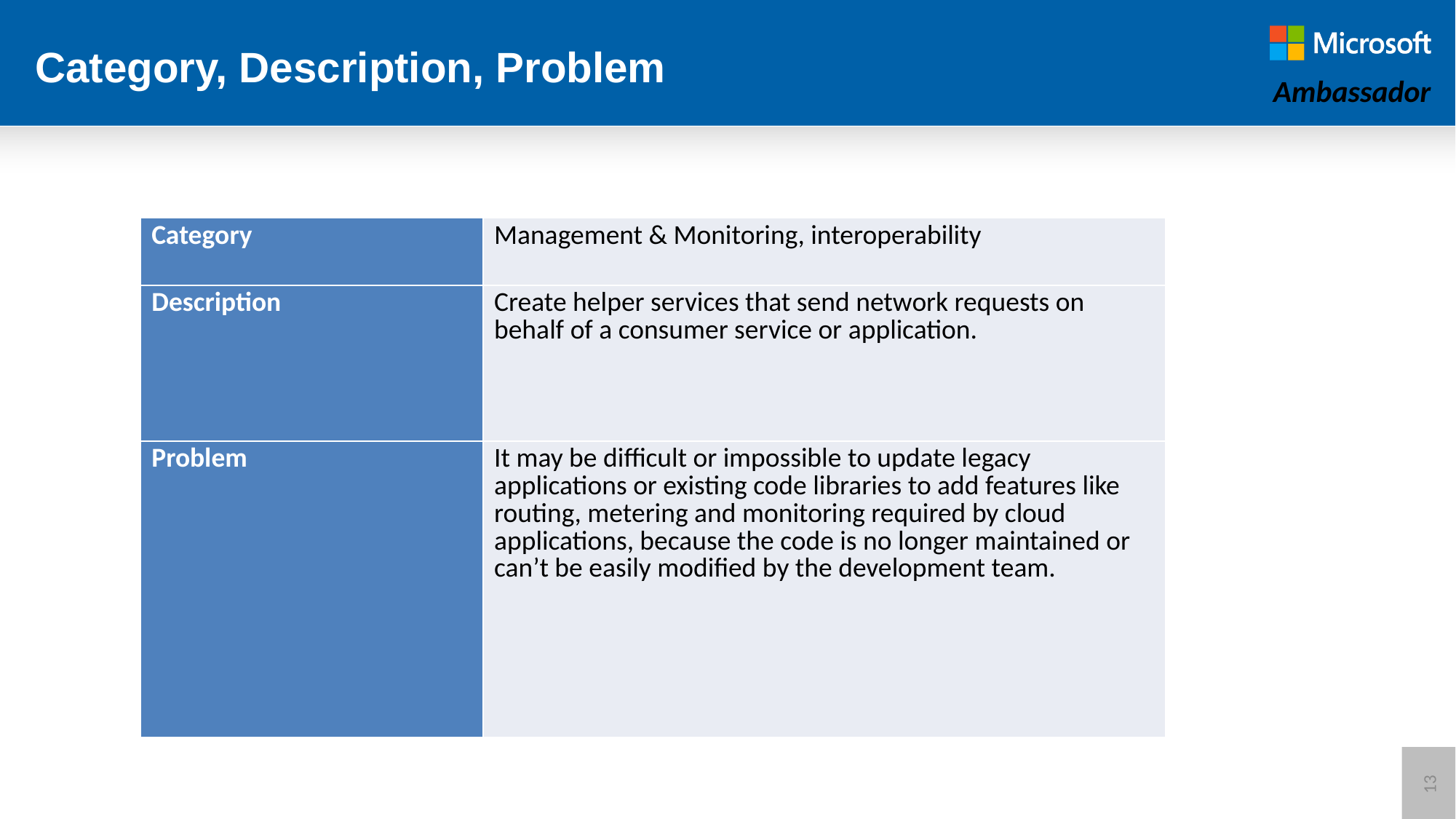

# Category, Description, Problem
Ambassador

| Category | Management & Monitoring, interoperability |
| --- | --- |
| Description | Create helper services that send network requests on behalf of a consumer service or application. |
| Problem | It may be difficult or impossible to update legacy applications or existing code libraries to add features like routing, metering and monitoring required by cloud applications, because the code is no longer maintained or can’t be easily modified by the development team. |